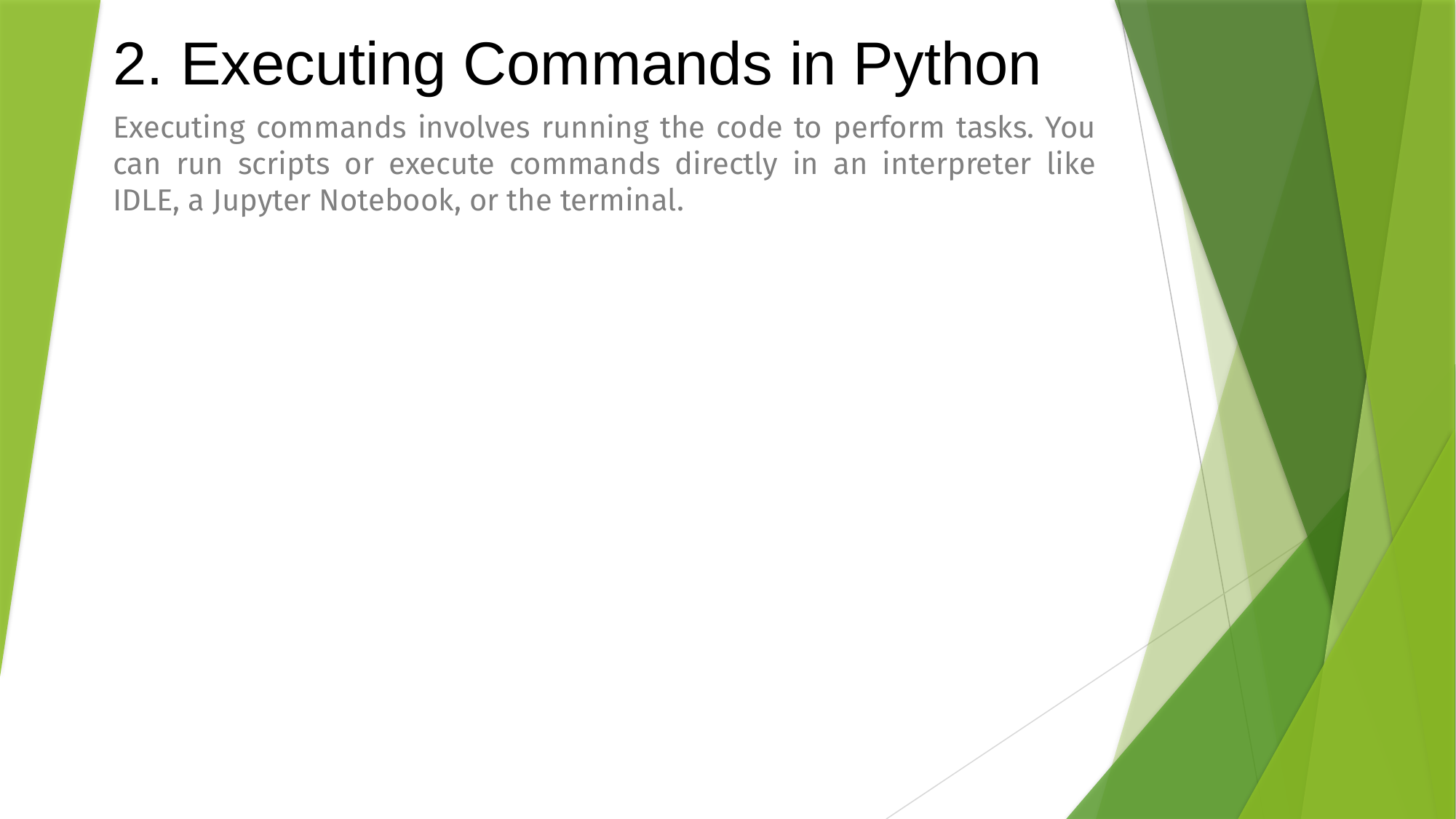

# 2. Executing Commands in Python
Executing commands involves running the code to perform tasks. You can run scripts or execute commands directly in an interpreter like IDLE, a Jupyter Notebook, or the terminal.